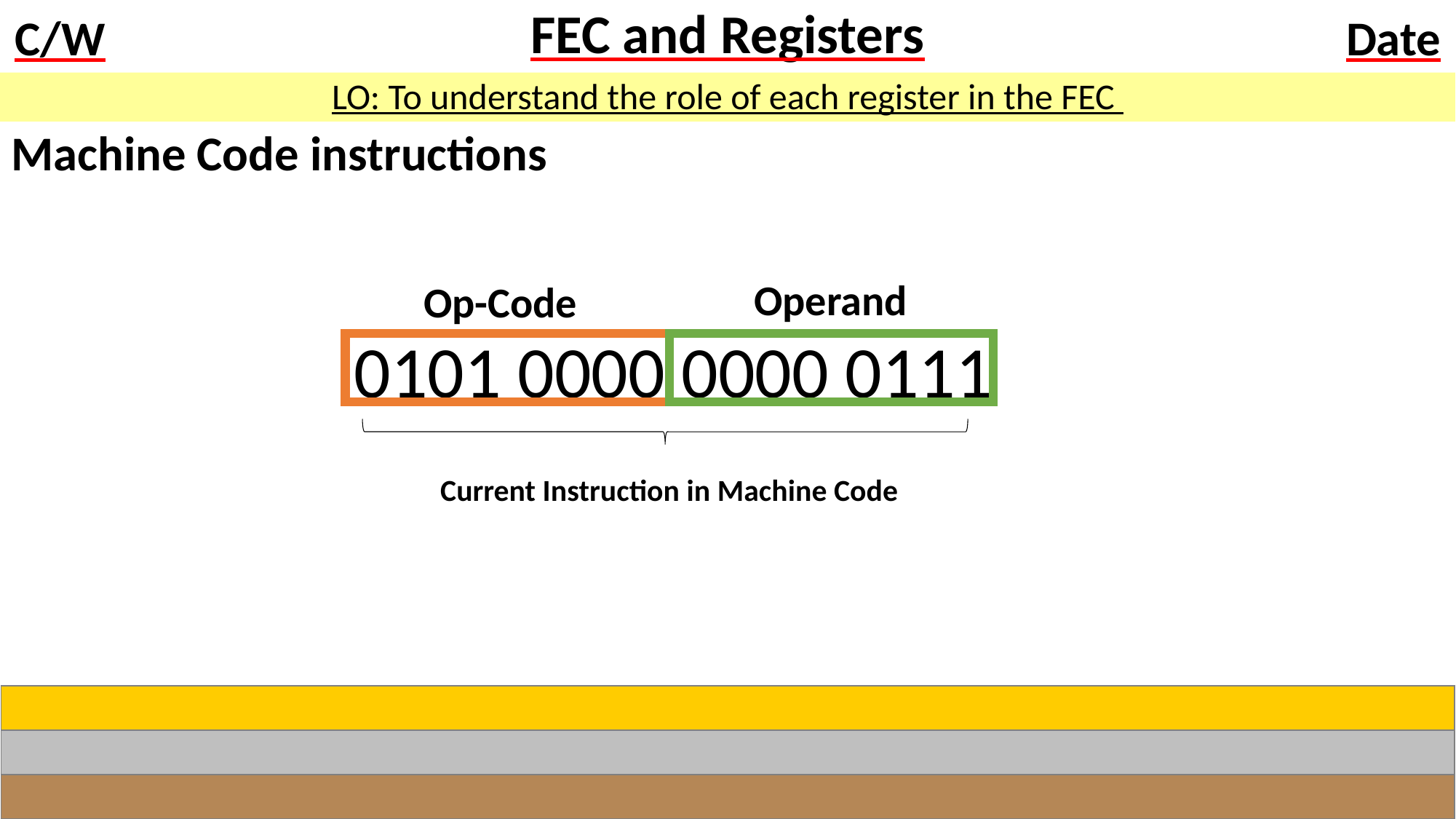

# FEC and Registers
LO: To understand the role of each register in the FEC
Machine Code instructions

Operand
Op-Code
0101 0000 0000 0111

Current Instruction in Machine Code